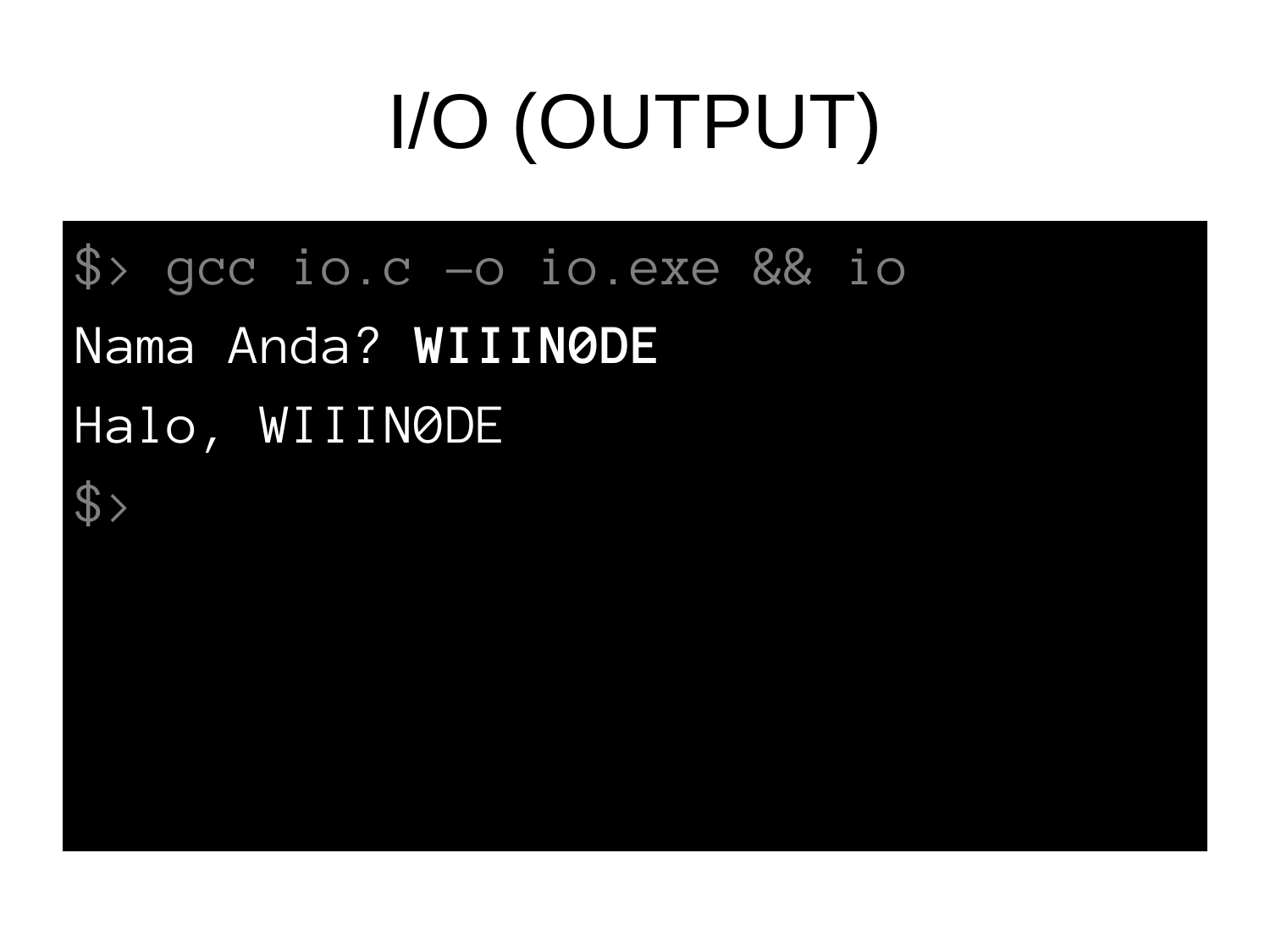

# I/O (OUTPUT)
$> gcc io.c -o io.exe && io
Nama Anda? WIIIN0DE
Halo, WIIIN0DE
$>